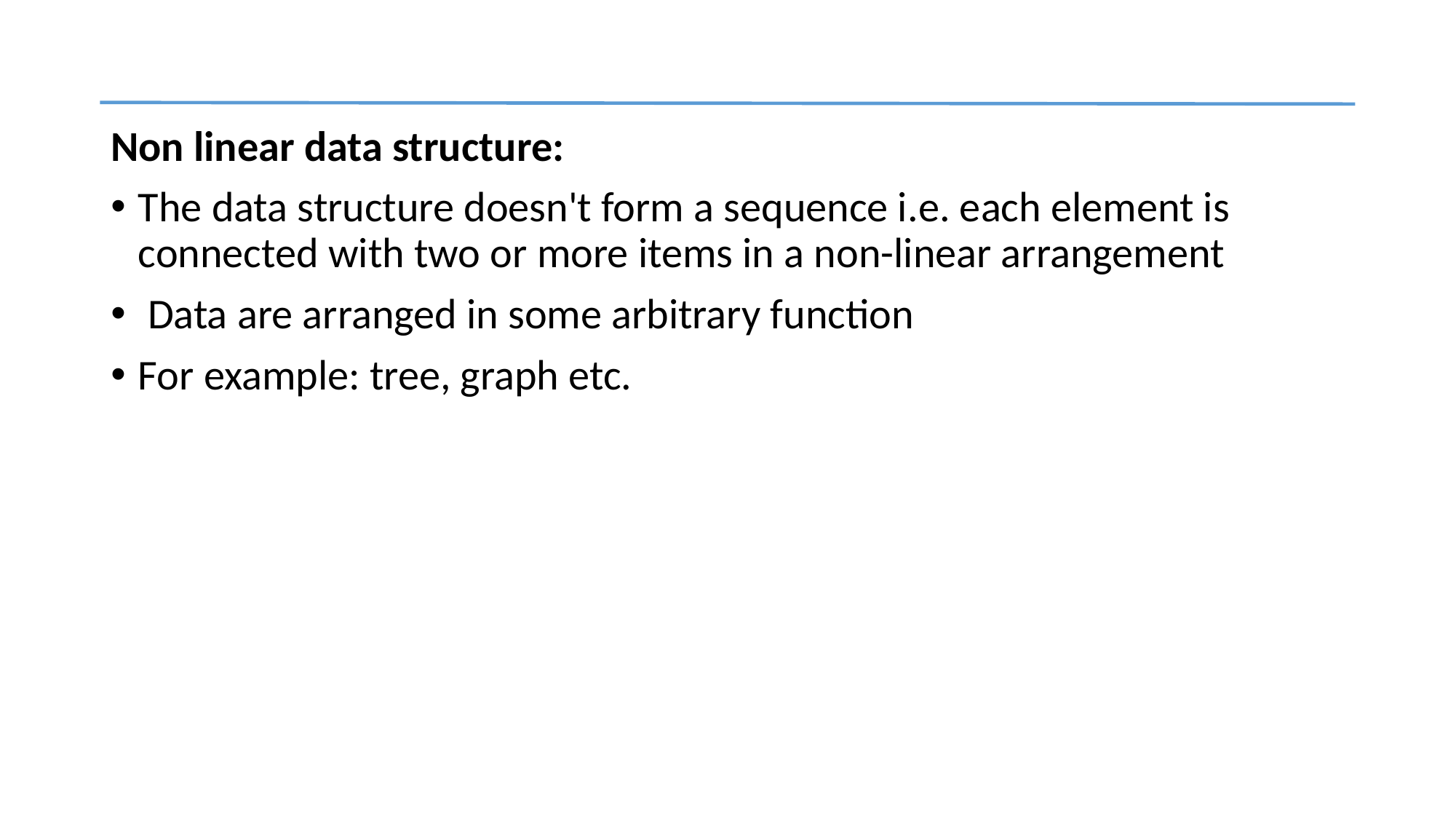

#
Non linear data structure:
The data structure doesn't form a sequence i.e. each element is connected with two or more items in a non-linear arrangement
 Data are arranged in some arbitrary function
For example: tree, graph etc.